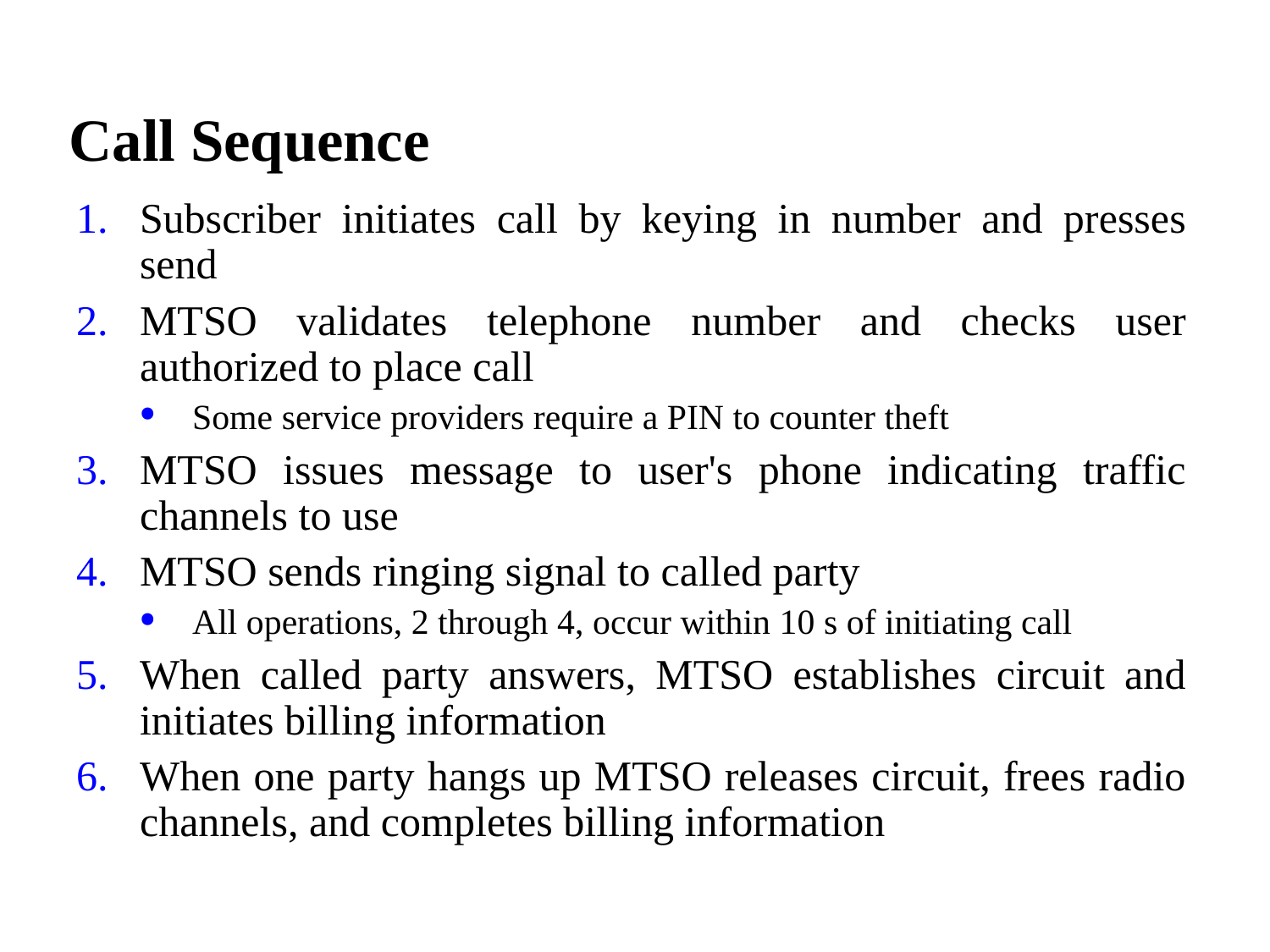

Call Sequence
Subscriber initiates call by keying in number and presses send
MTSO validates telephone number and checks user authorized to place call
Some service providers require a PIN to counter theft
MTSO issues message to user's phone indicating traffic channels to use
MTSO sends ringing signal to called party
All operations, 2 through 4, occur within 10 s of initiating call
When called party answers, MTSO establishes circuit and initiates billing information
When one party hangs up MTSO releases circuit, frees radio channels, and completes billing information